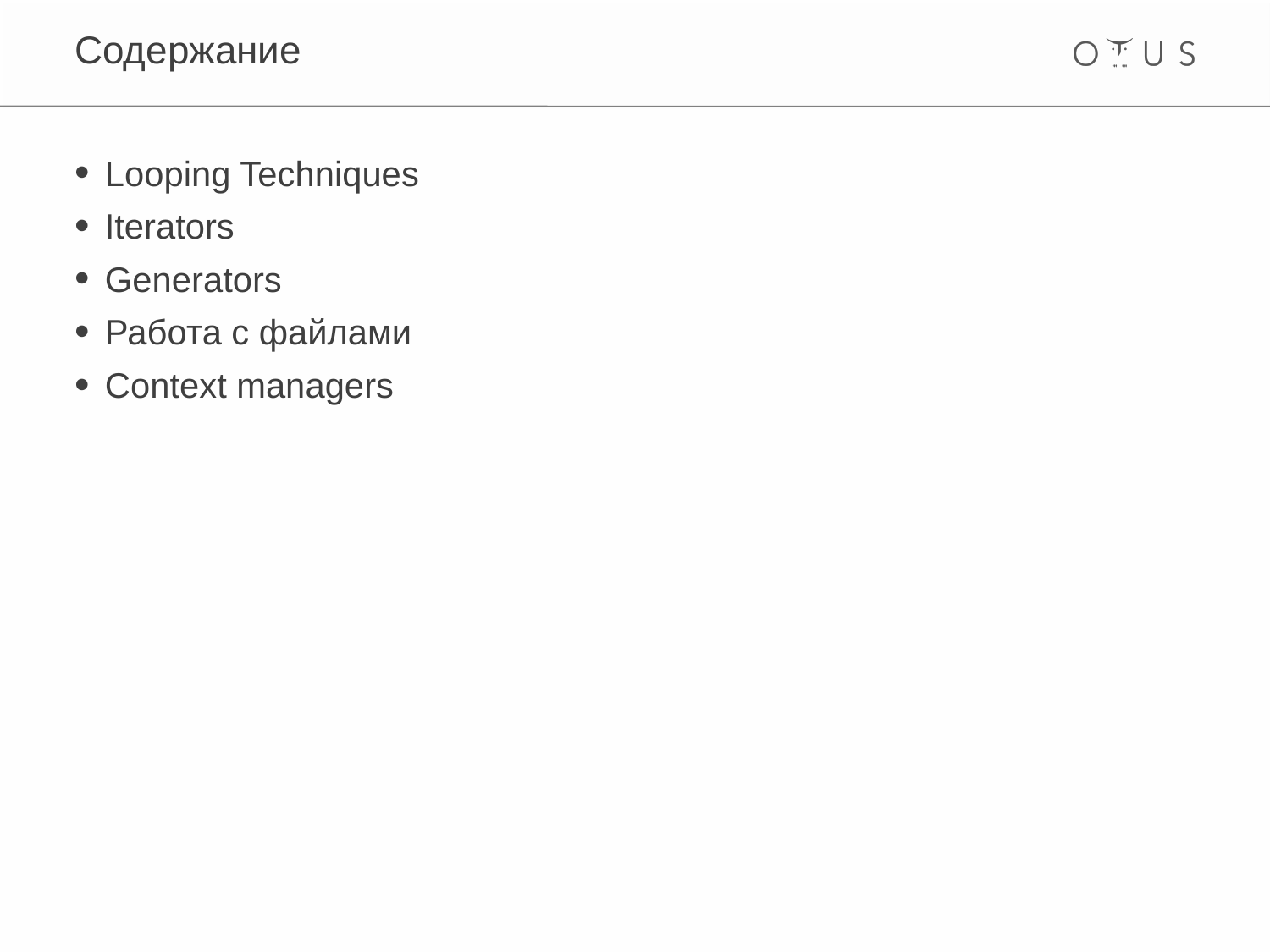

Содержание
Looping Techniques
Iterators
Generators
Работа с файлами
Context managers